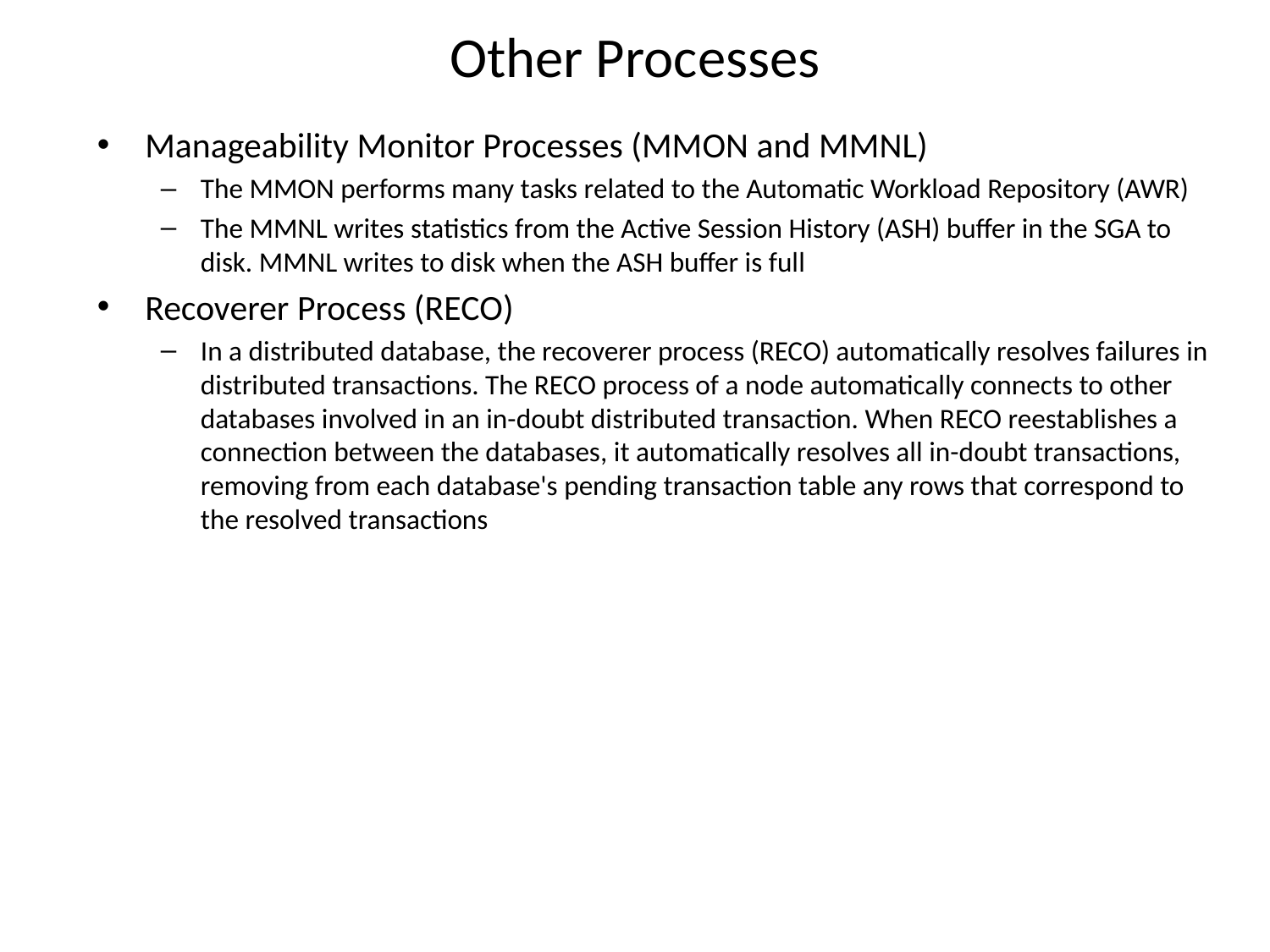

# Other Processes
Manageability Monitor Processes (MMON and MMNL)
The MMON performs many tasks related to the Automatic Workload Repository (AWR)
The MMNL writes statistics from the Active Session History (ASH) buffer in the SGA to disk. MMNL writes to disk when the ASH buffer is full
Recoverer Process (RECO)
In a distributed database, the recoverer process (RECO) automatically resolves failures in distributed transactions. The RECO process of a node automatically connects to other databases involved in an in-doubt distributed transaction. When RECO reestablishes a connection between the databases, it automatically resolves all in-doubt transactions, removing from each database's pending transaction table any rows that correspond to the resolved transactions